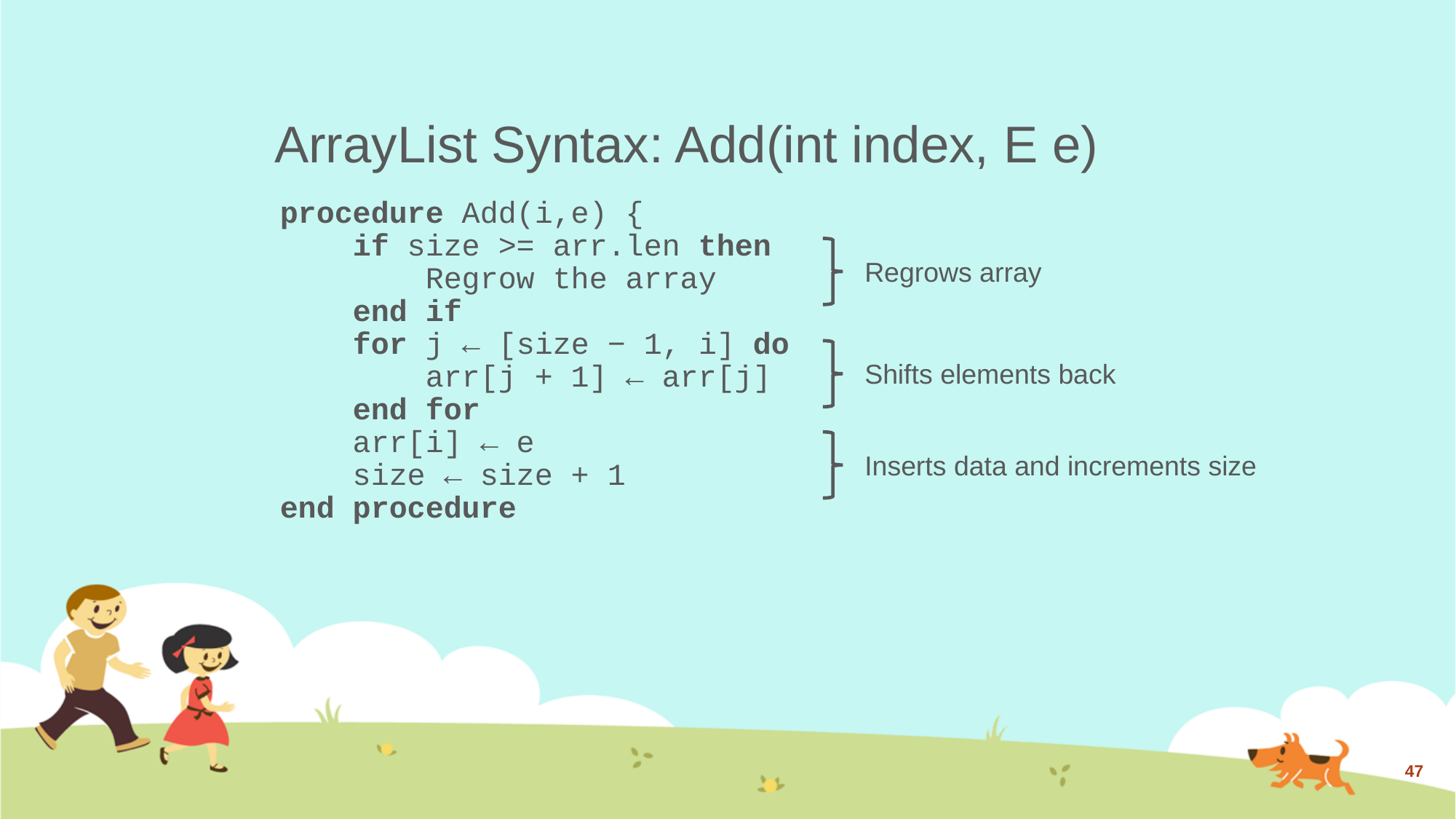

# ArrayList Syntax: Add(int index, E e)
procedure Add(i,e) {
    if size >= arr.len then
        Regrow the array
    end if
    for j ← [size − 1, i] do
        arr[j + 1] ← arr[j]
    end for
    arr[i] ← e
    size ← size + 1
end procedure

Regrows array

Shifts elements back

Inserts data and increments size
47